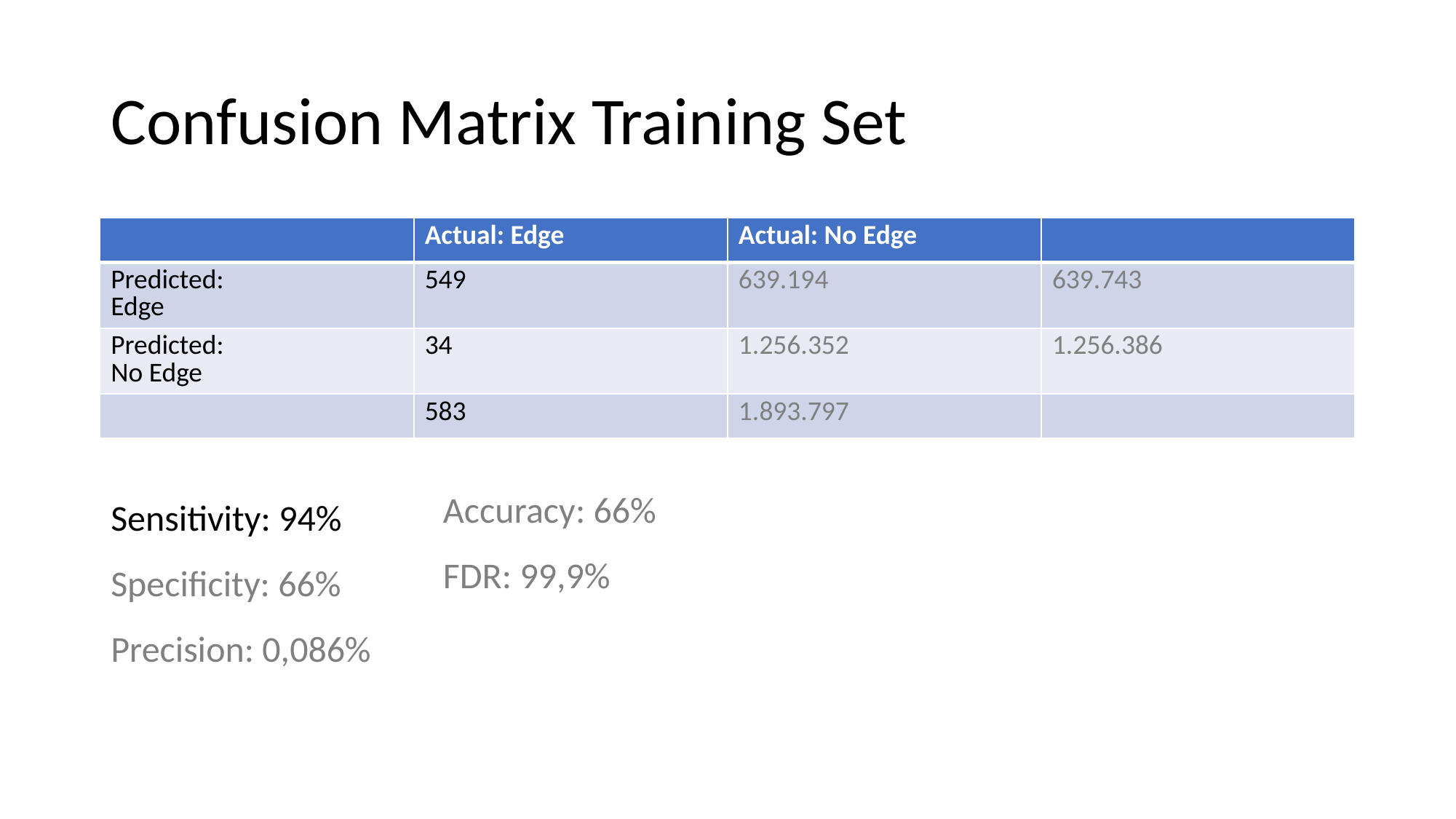

# Confusion Matrix Training Set
|  | Actual: Edge | Actual: No Edge |  |
| --- | --- | --- | --- |
| Predicted: Edge | 549 | 639.194 | 639.743 |
| Predicted: No Edge | 34 | 1.256.352 | 1.256.386 |
|  | 583 | 1.893.797 |  |
Accuracy: 66%
FDR: 99,9%

Sensitivity: 94%
Specificity: 66%
Precision: 0,086%